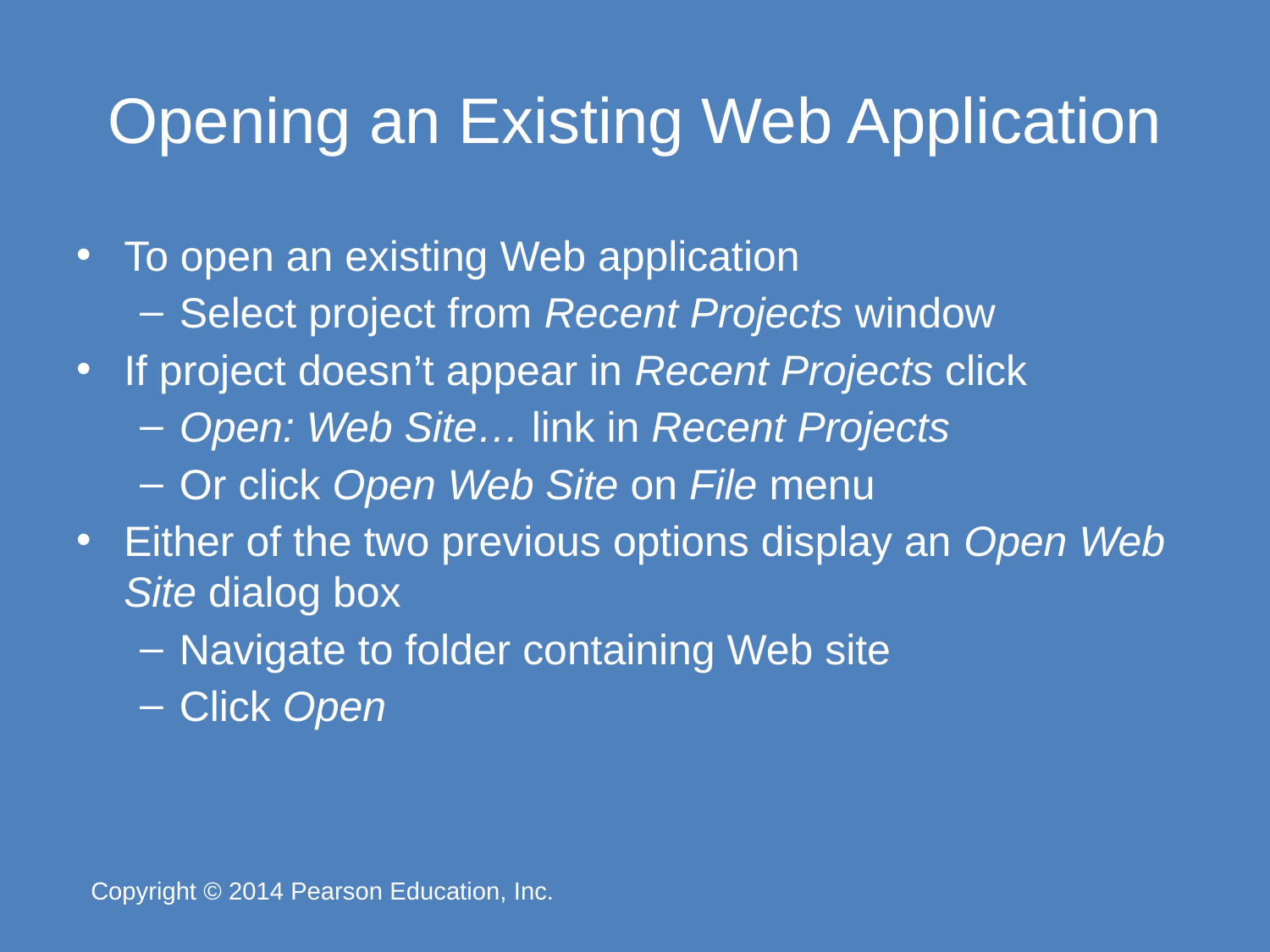

# Opening an Existing Web Application
To open an existing Web application
Select project from Recent Projects window
If project doesn’t appear in Recent Projects click
Open: Web Site… link in Recent Projects
Or click Open Web Site on File menu
Either of the two previous options display an Open Web Site dialog box
Navigate to folder containing Web site
Click Open